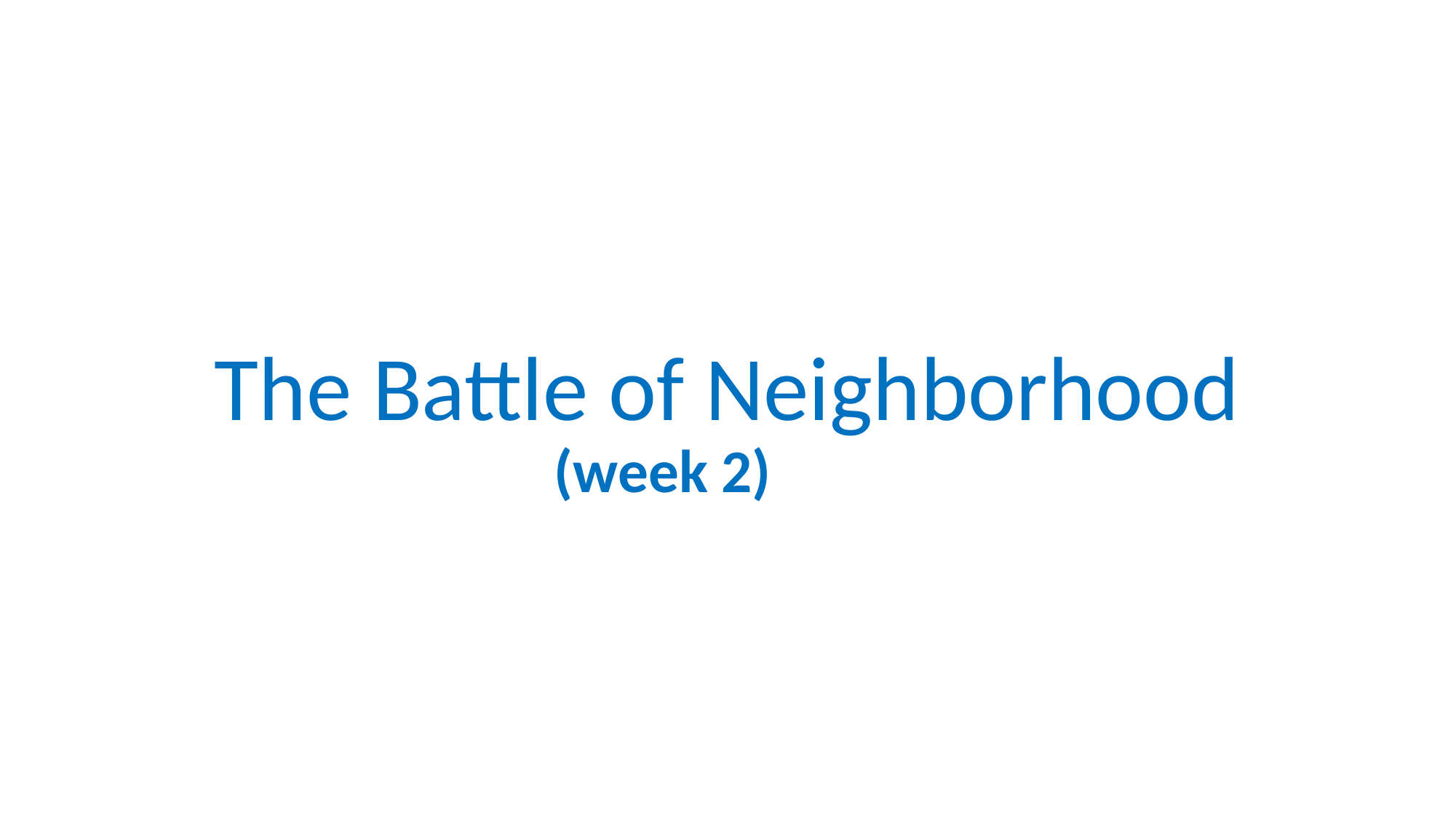

# The Battle of Neighborhood
(week 2)